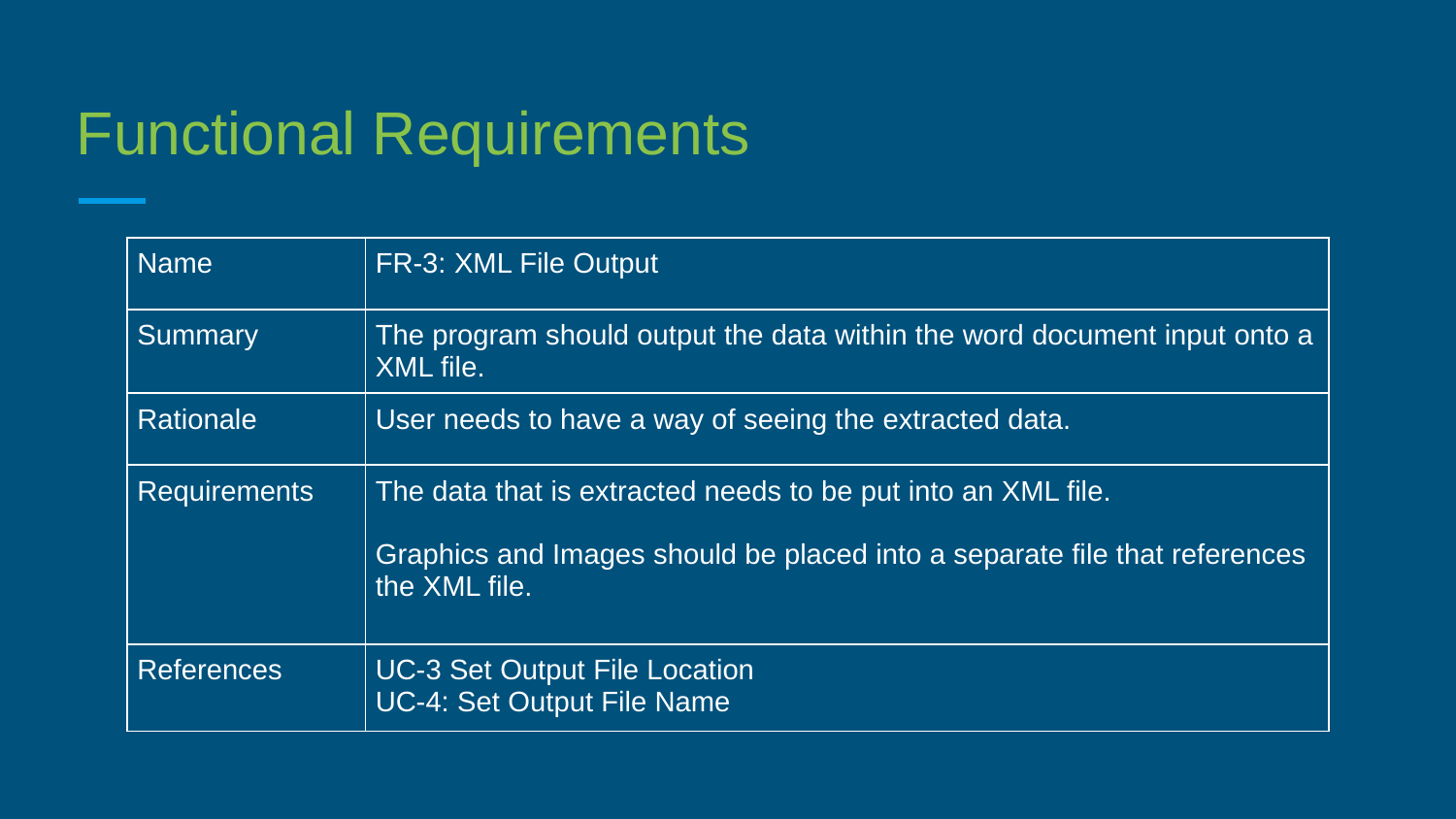

# Functional Requirements
| Name | FR-3: XML File Output |
| --- | --- |
| Summary | The program should output the data within the word document input onto a XML file. |
| Rationale | User needs to have a way of seeing the extracted data. |
| Requirements | The data that is extracted needs to be put into an XML file. Graphics and Images should be placed into a separate file that references the XML file. |
| References | UC-3 Set Output File Location UC-4: Set Output File Name |